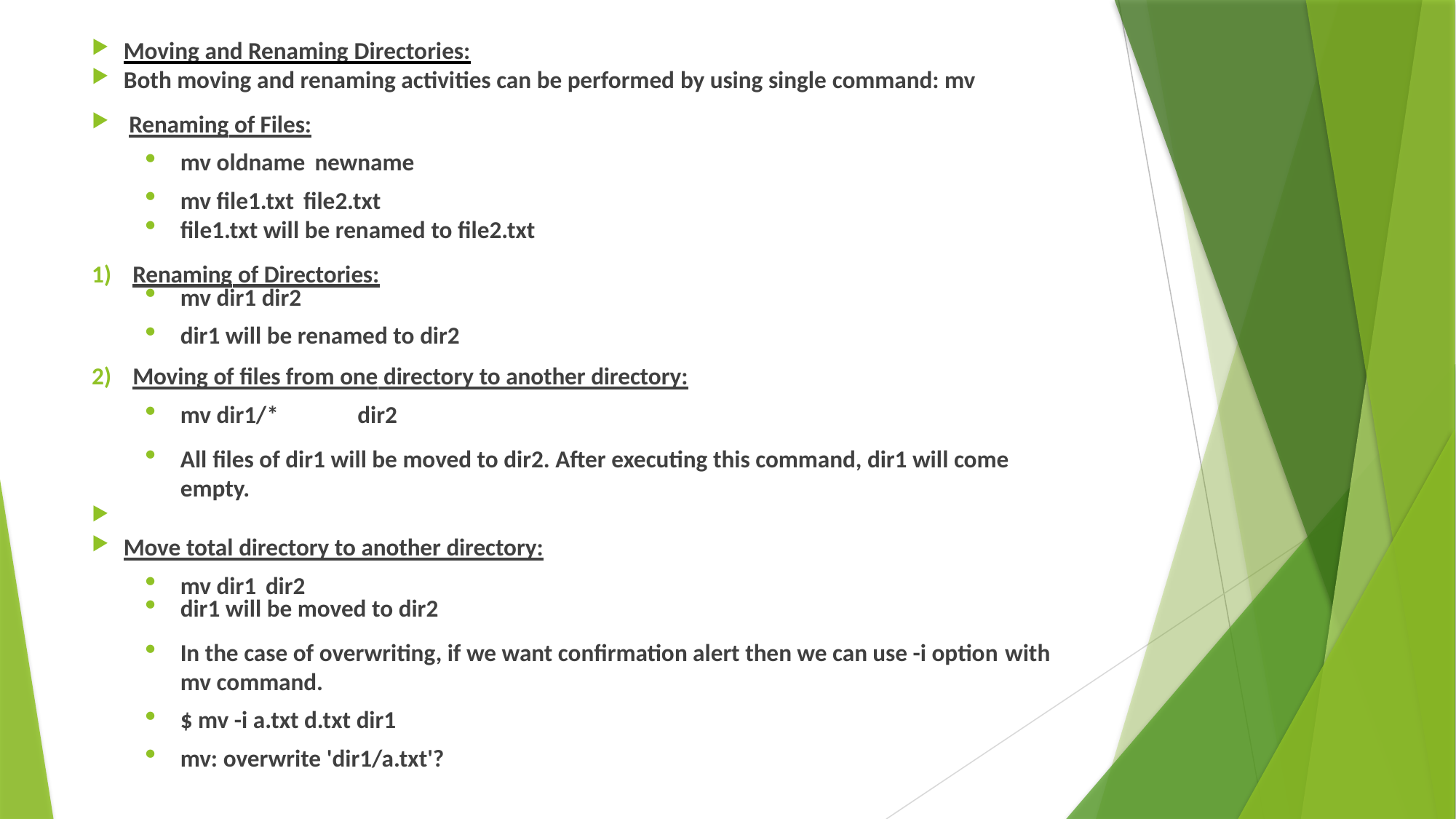

Moving and Renaming Directories:
Both moving and renaming activities can be performed by using single command: mv
 Renaming of Files:
mv oldname newname
mv file1.txt file2.txt
file1.txt will be renamed to file2.txt
Renaming of Directories:
mv dir1 dir2
dir1 will be renamed to dir2
Moving of files from one directory to another directory:
mv dir1/*	dir2
All files of dir1 will be moved to dir2. After executing this command, dir1 will come empty.

Move total directory to another directory:
mv dir1 dir2
dir1 will be moved to dir2
In the case of overwriting, if we want confirmation alert then we can use -i option with mv command.
$ mv -i a.txt d.txt dir1
mv: overwrite 'dir1/a.txt'?